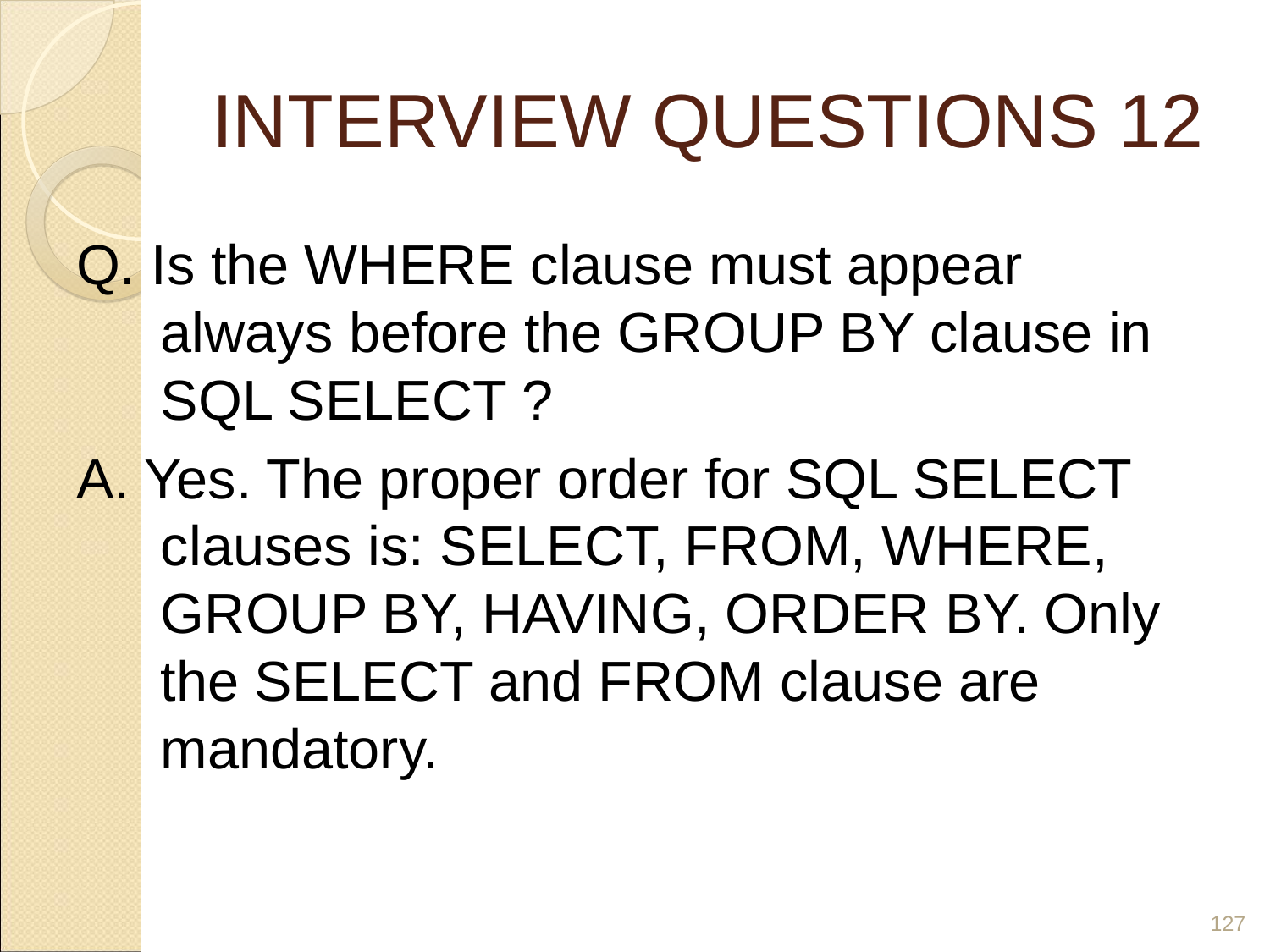

# INTERVIEW QUESTIONS 12
Q. Is the WHERE clause must appear always before the GROUP BY clause in SQL SELECT ?
A. Yes. The proper order for SQL SELECT clauses is: SELECT, FROM, WHERE, GROUP BY, HAVING, ORDER BY. Only the SELECT and FROM clause are mandatory.
127